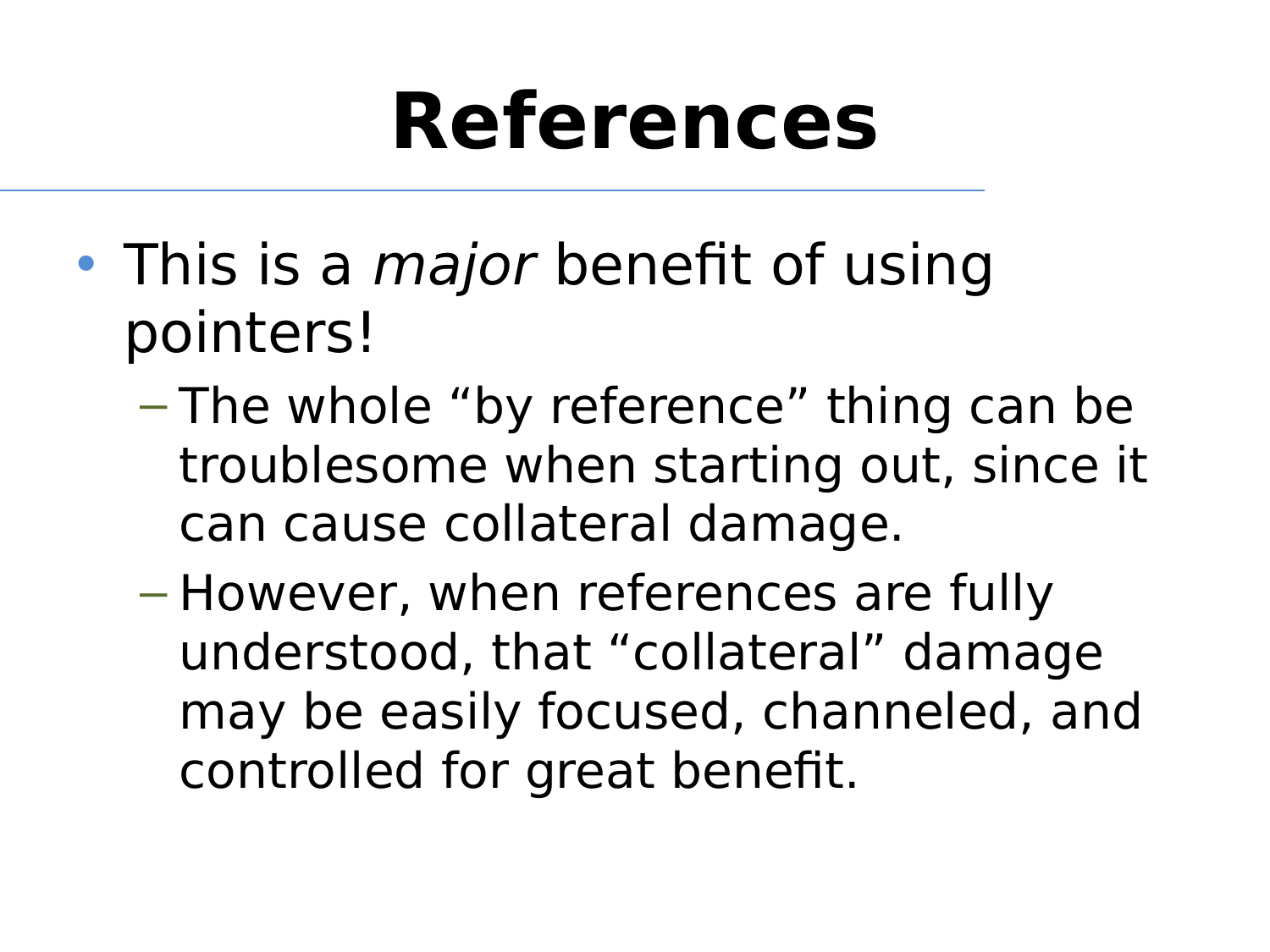

# References
This is a major benefit of using pointers!
The whole “by reference” thing can be troublesome when starting out, since it can cause collateral damage.
However, when references are fully understood, that “collateral” damage may be easily focused, channeled, and controlled for great benefit.